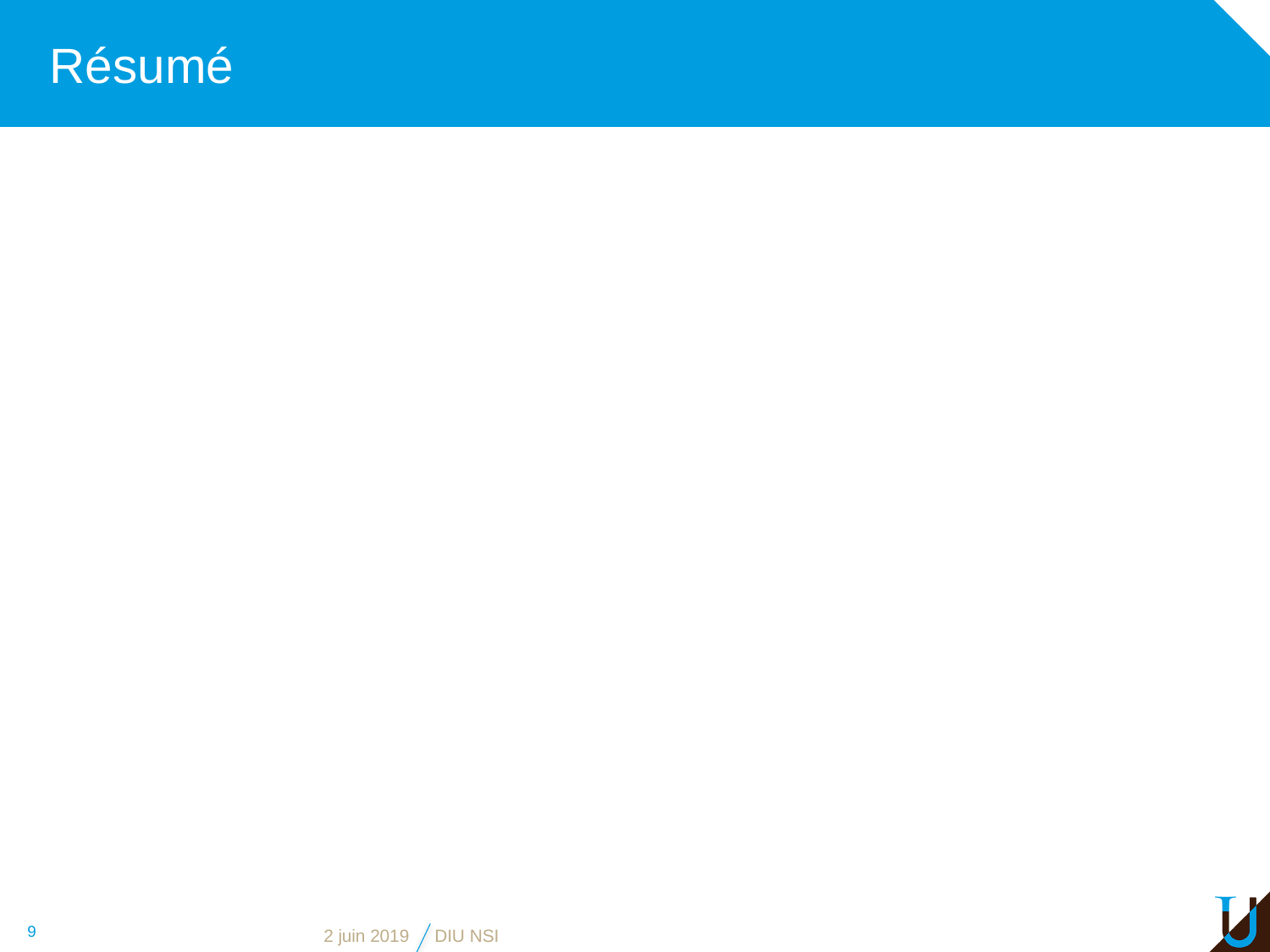

# Résumé

9
2 juin 2019
DIU NSI